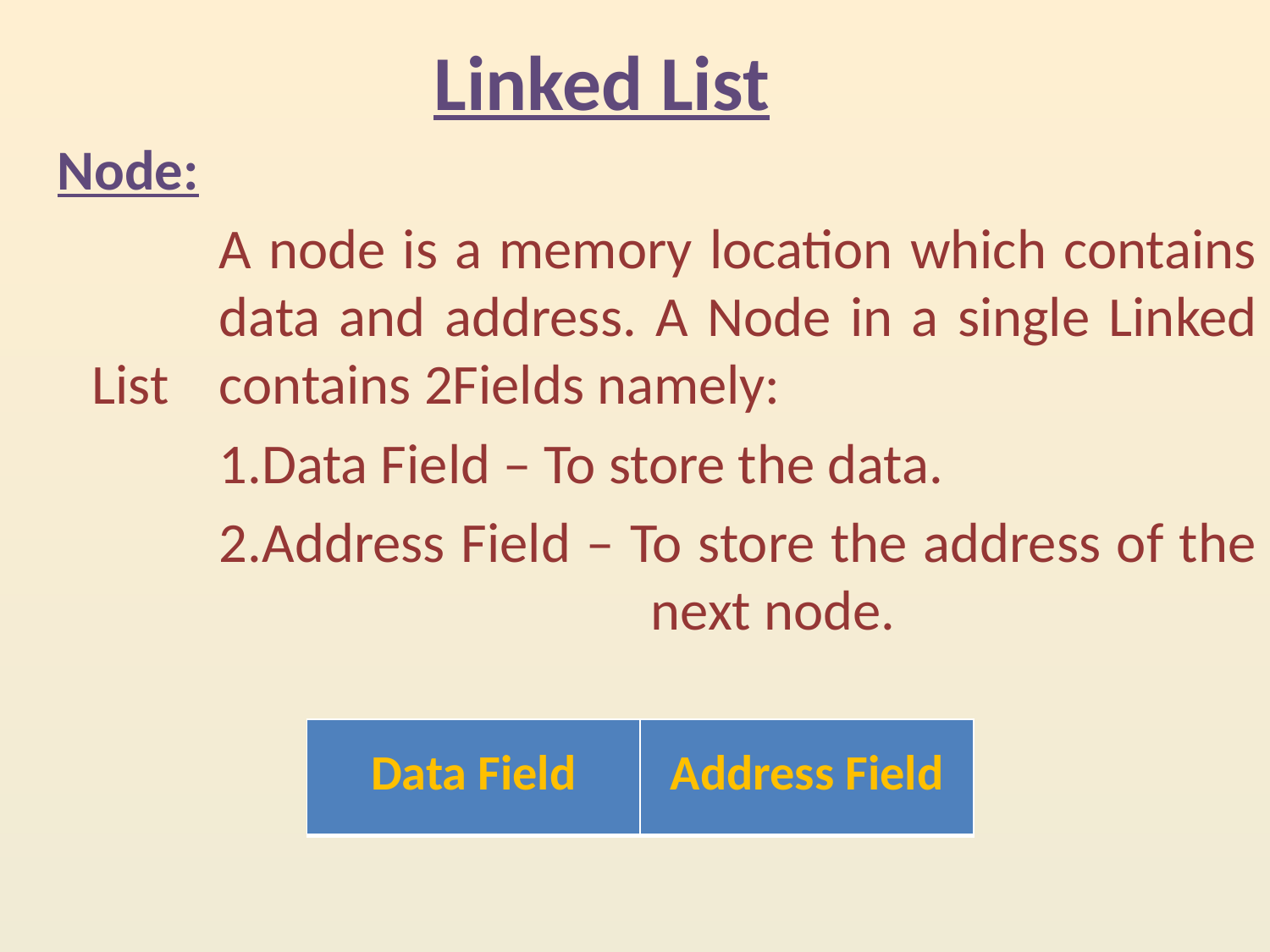

# Linked List
 Node:
		A node is a memory location which contains 	data and address. A Node in a single Linked List 	contains 2Fields namely:
		1.Data Field – To store the data.
		2.Address Field – To store the address of the 				    next node.

| Data Field | Address Field |
| --- | --- |